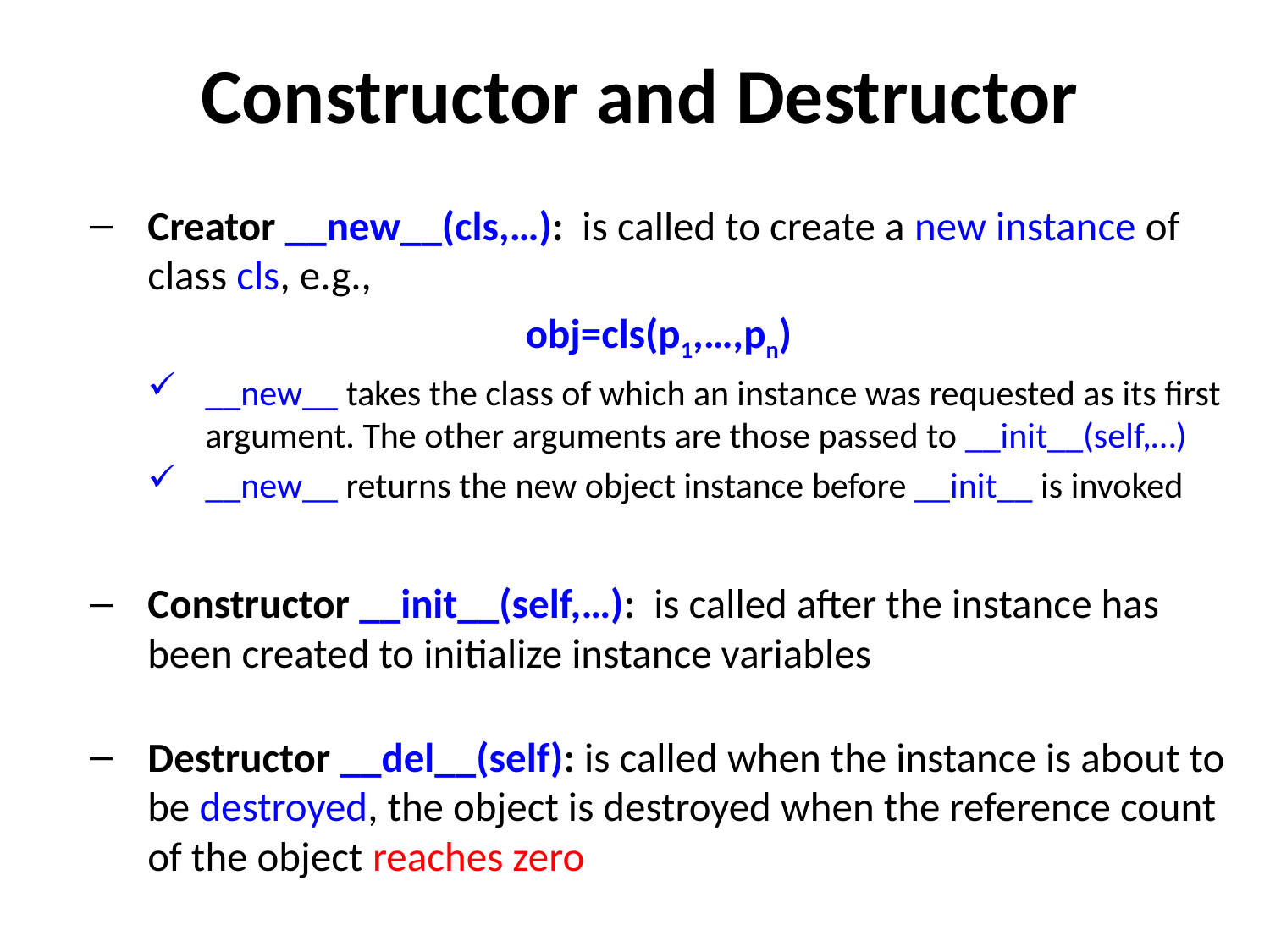

# Constructor and Destructor
Creator __new__(cls,…):  is called to create a new instance of class cls, e.g.,
obj=cls(p1,…,pn)
__new__ takes the class of which an instance was requested as its first argument. The other arguments are those passed to __init__(self,…)
__new__ returns the new object instance before __init__ is invoked

Constructor __init__(self,…):  is called after the instance has been created to initialize instance variables

Destructor __del__(self): is called when the instance is about to be destroyed, the object is destroyed when the reference count of the object reaches zero